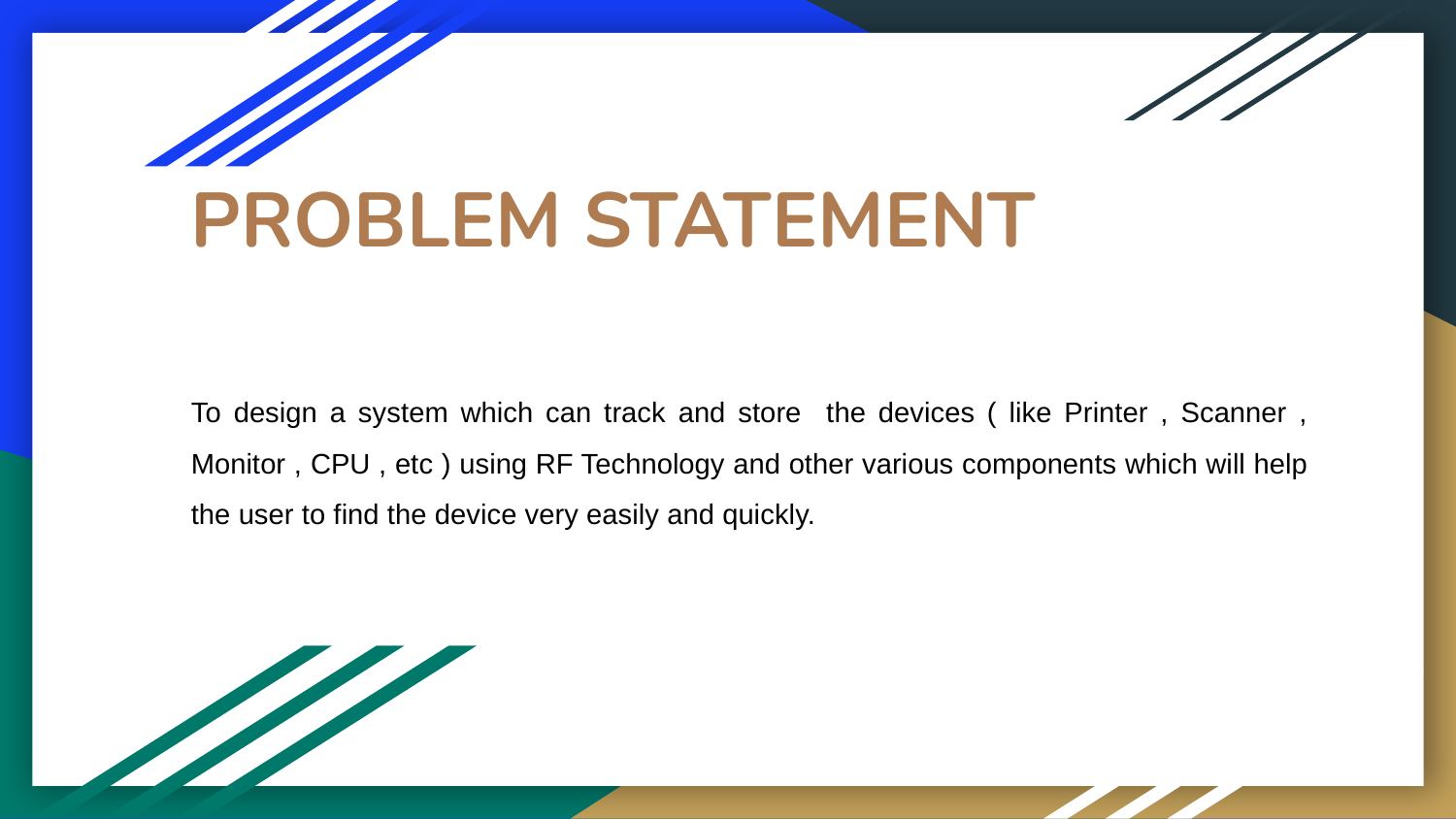

# PROBLEM STATEMENT
To design a system which can track and store  the devices ( like Printer , Scanner , Monitor , CPU , etc ) using RF Technology and other various components which will help the user to find the device very easily and quickly.